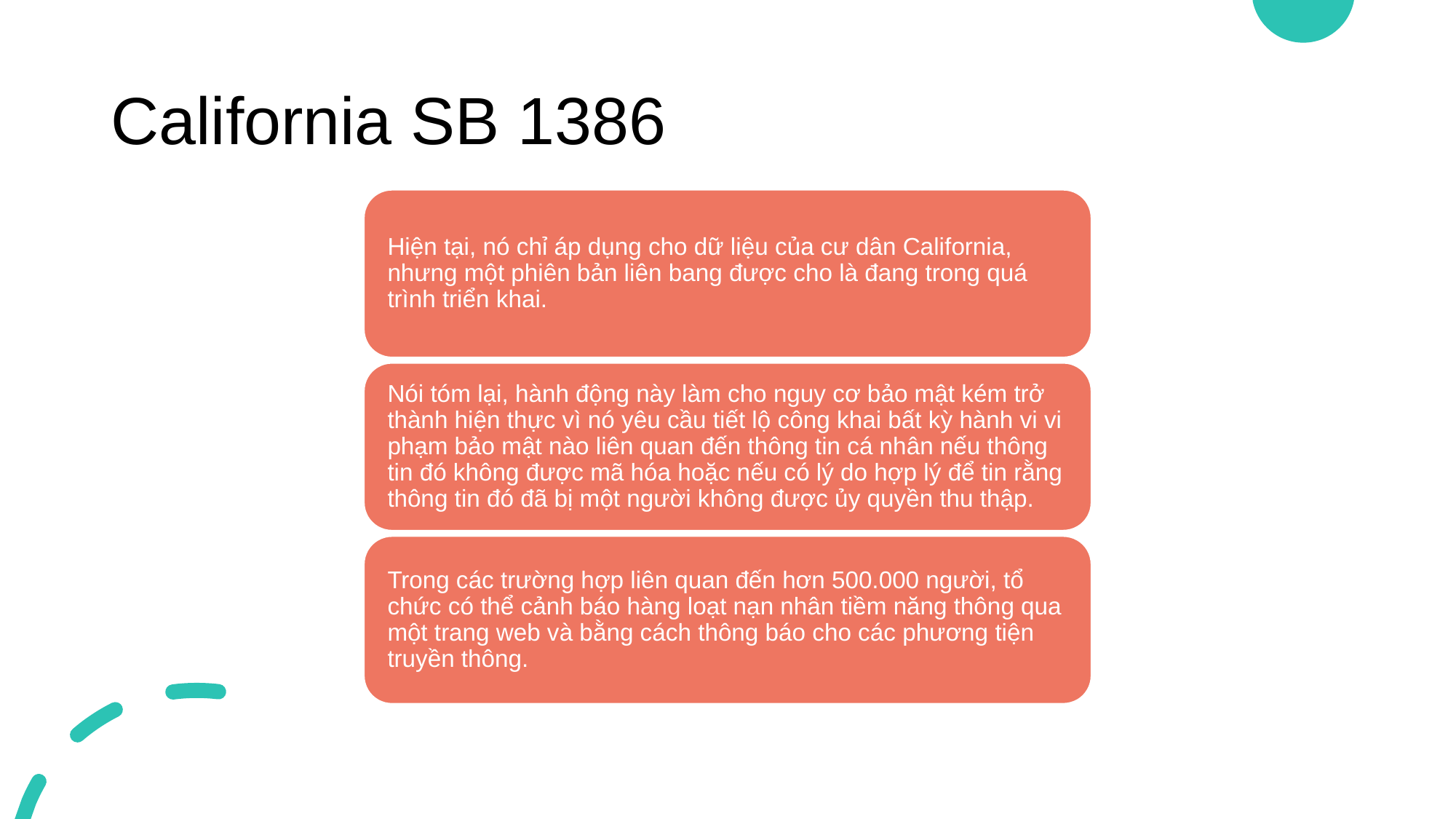

# California SB 1386
Hiện tại, nó chỉ áp dụng cho dữ liệu của cư dân California, nhưng một phiên bản liên bang được cho là đang trong quá trình triển khai.
Nói tóm lại, hành động này làm cho nguy cơ bảo mật kém trở thành hiện thực vì nó yêu cầu tiết lộ công khai bất kỳ hành vi vi phạm bảo mật nào liên quan đến thông tin cá nhân nếu thông tin đó không được mã hóa hoặc nếu có lý do hợp lý để tin rằng thông tin đó đã bị một người không được ủy quyền thu thập.
Trong các trường hợp liên quan đến hơn 500.000 người, tổ chức có thể cảnh báo hàng loạt nạn nhân tiềm năng thông qua một trang web và bằng cách thông báo cho các phương tiện truyền thông.